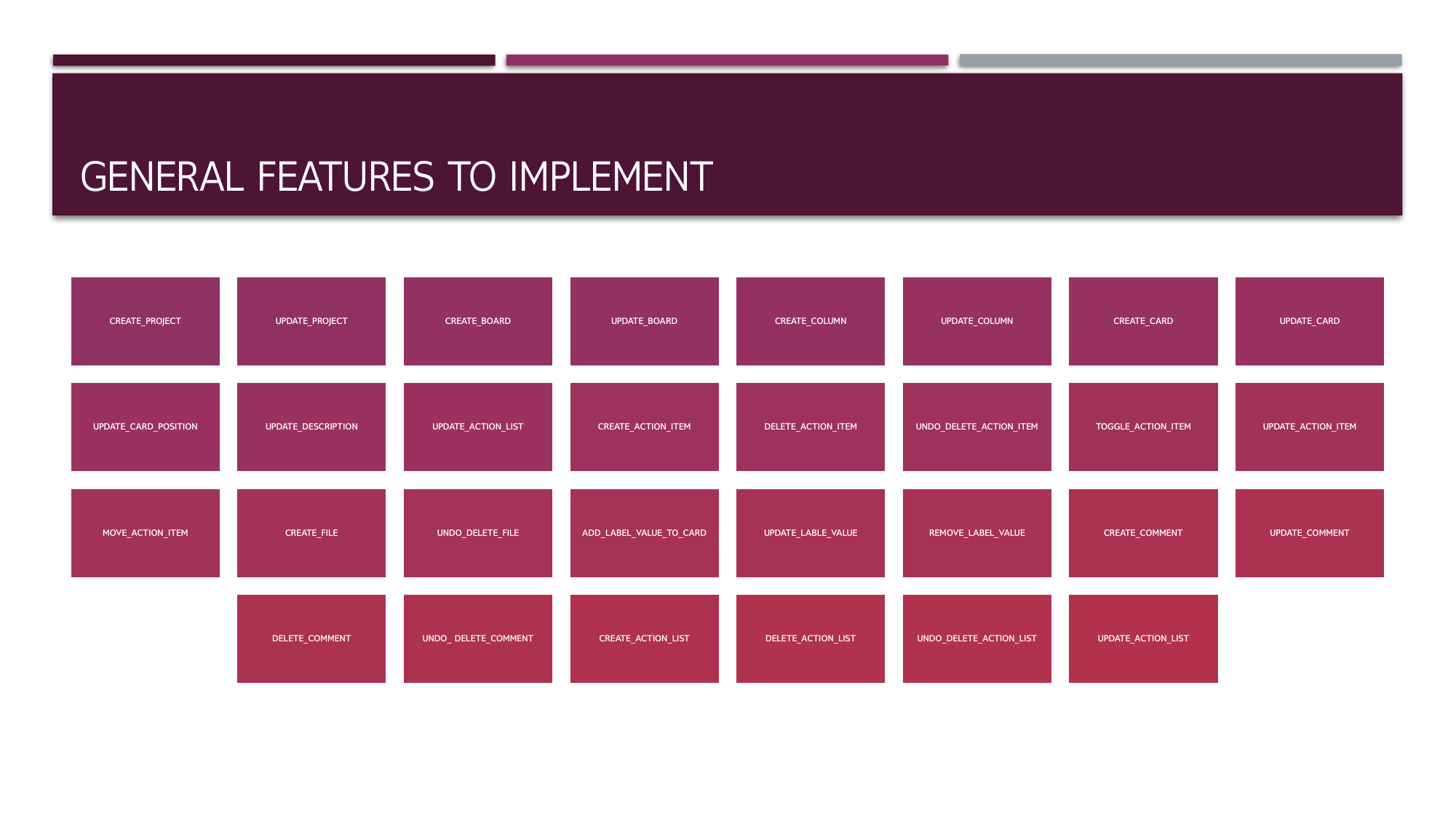

# General Features to implement
CREATE_PROJECT
UPDATE_PROJECT
CREATE_BOARD
UPDATE_BOARD
CREATE_COLUMN
UPDATE_COLUMN
CREATE_CARD
UPDATE_CARD
UPDATE_CARD_POSITION
UPDATE_DESCRIPTION
UPDATE_ACTION_LIST
CREATE_ACTION_ITEM
DELETE_ACTION_ITEM
UNDO_DELETE_ACTION_ITEM
TOGGLE_ACTION_ITEM
UPDATE_ACTION_ITEM
MOVE_ACTION_ITEM
CREATE_FILE
UNDO_DELETE_FILE
ADD_LABEL_VALUE_TO_CARD
UPDATE_LABLE_VALUE
REMOVE_LABEL_VALUE
CREATE_COMMENT
UPDATE_COMMENT
DELETE_COMMENT
UNDO_ DELETE_COMMENT
CREATE_ACTION_LIST
DELETE_ACTION_LIST
UNDO_DELETE_ACTION_LIST
UPDATE_ACTION_LIST